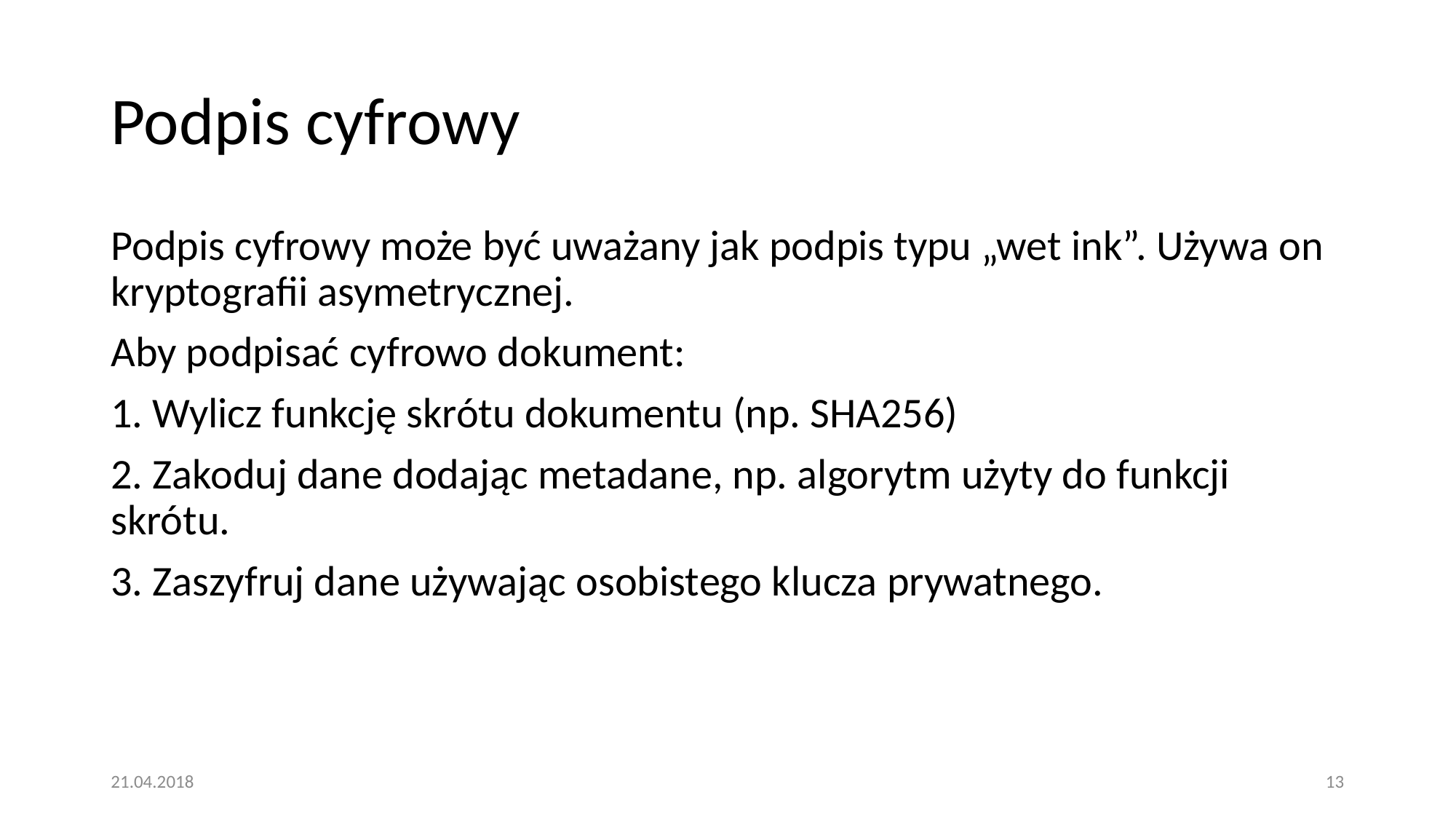

# Podpis cyfrowy
Podpis cyfrowy może być uważany jak podpis typu „wet ink”. Używa on kryptografii asymetrycznej.
Aby podpisać cyfrowo dokument:
1. Wylicz funkcję skrótu dokumentu (np. SHA256)
2. Zakoduj dane dodając metadane, np. algorytm użyty do funkcji skrótu.
3. Zaszyfruj dane używając osobistego klucza prywatnego.
21.04.2018
13